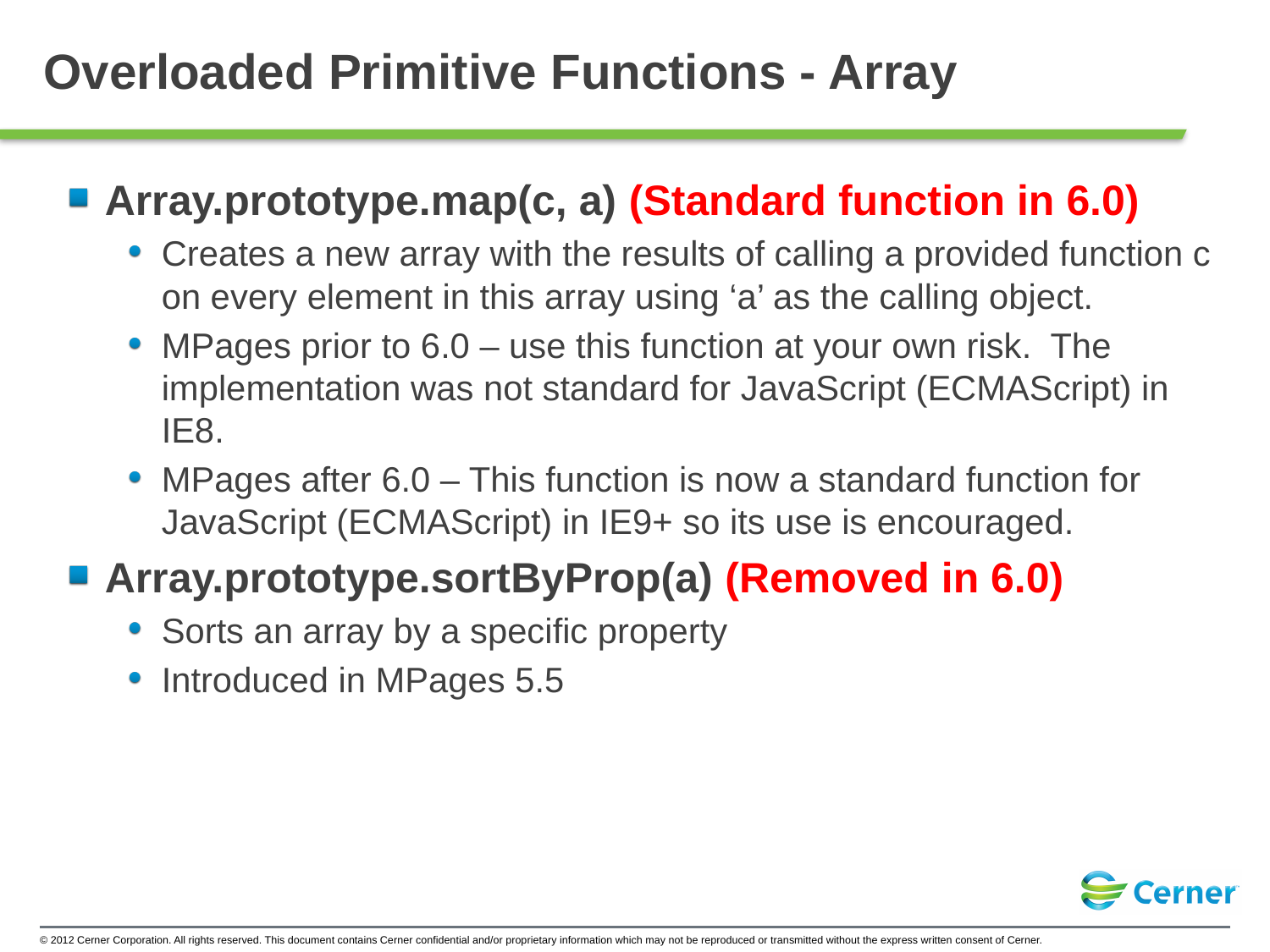

# Overloaded Primitive Functions - Array
Array.prototype.map(c, a) (Standard function in 6.0)
Creates a new array with the results of calling a provided function c on every element in this array using ‘a’ as the calling object.
MPages prior to 6.0 – use this function at your own risk.  The implementation was not standard for JavaScript (ECMAScript) in IE8.
MPages after 6.0 – This function is now a standard function for JavaScript (ECMAScript) in IE9+ so its use is encouraged.
Array.prototype.sortByProp(a) (Removed in 6.0)
Sorts an array by a specific property
Introduced in MPages 5.5